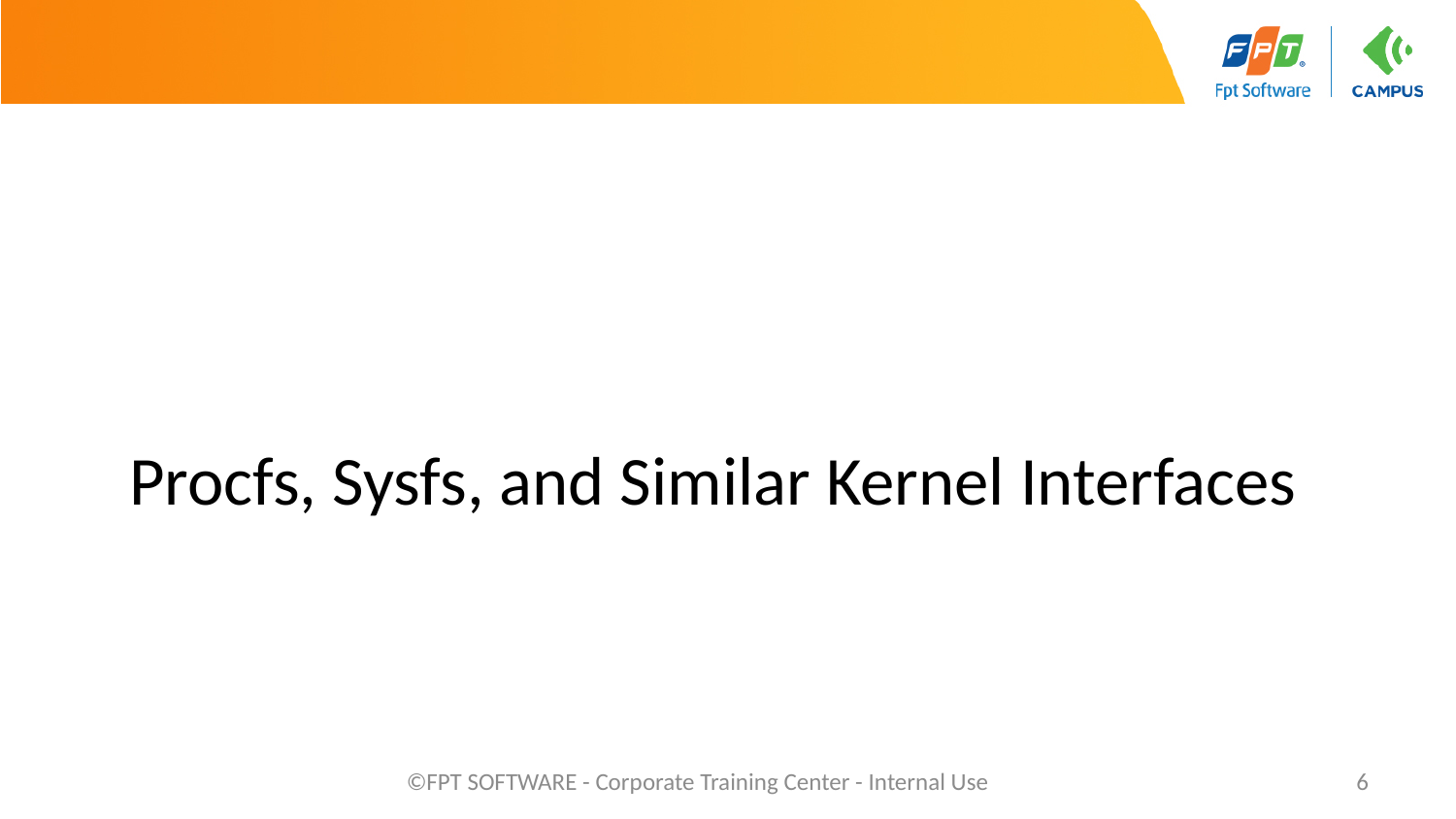

Procfs, Sysfs, and Similar Kernel Interfaces
#
©FPT SOFTWARE - Corporate Training Center - Internal Use
6